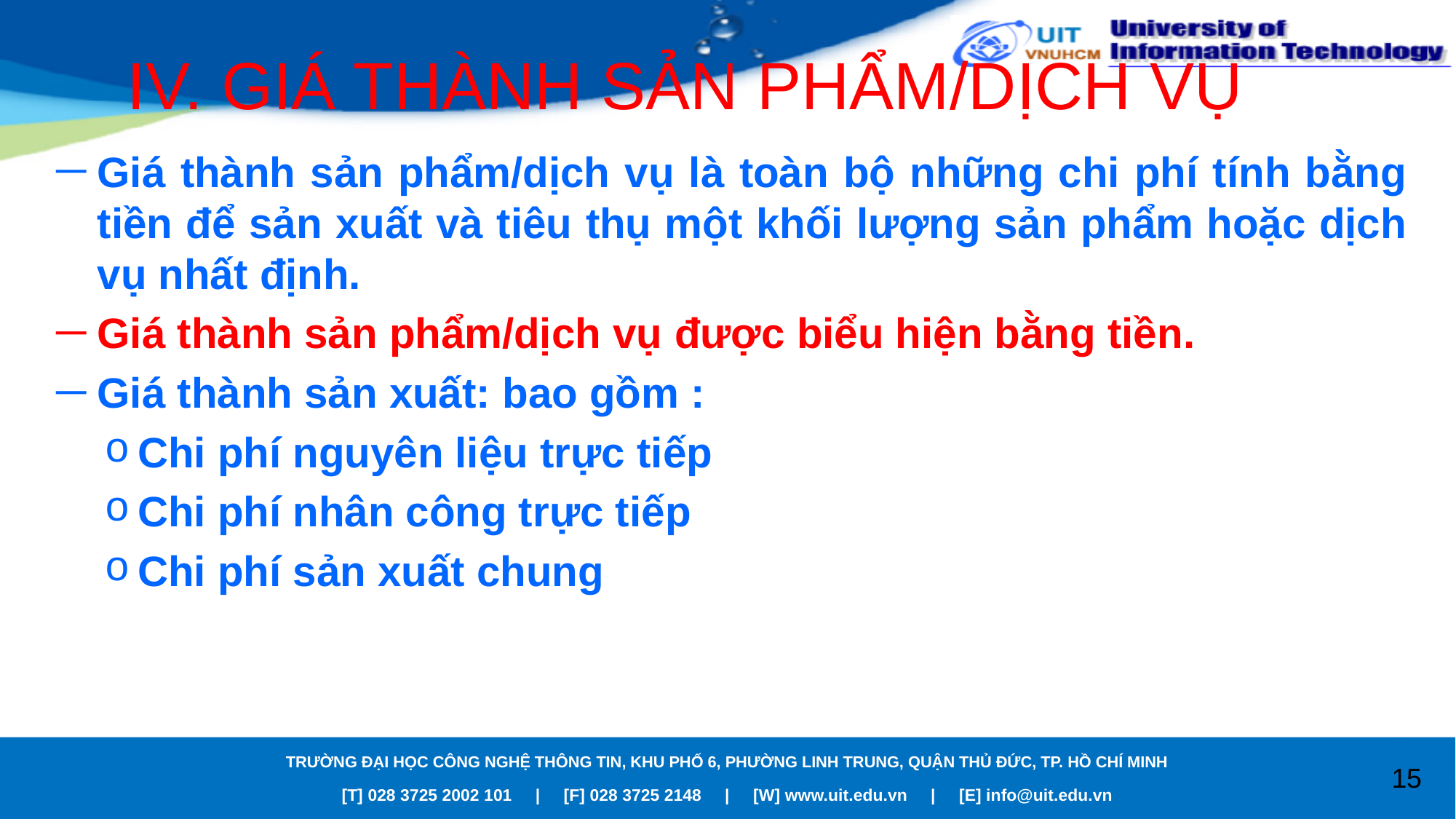

# IV. GIÁ THÀNH SẢN PHẨM/DỊCH VỤ
Giá thành sản phẩm/dịch vụ là toàn bộ những chi phí tính bằng tiền để sản xuất và tiêu thụ một khối lượng sản phẩm hoặc dịch vụ nhất định.
Giá thành sản phẩm/dịch vụ được biểu hiện bằng tiền.
Giá thành sản xuất: bao gồm :
Chi phí nguyên liệu trực tiếp
Chi phí nhân công trực tiếp
Chi phí sản xuất chung